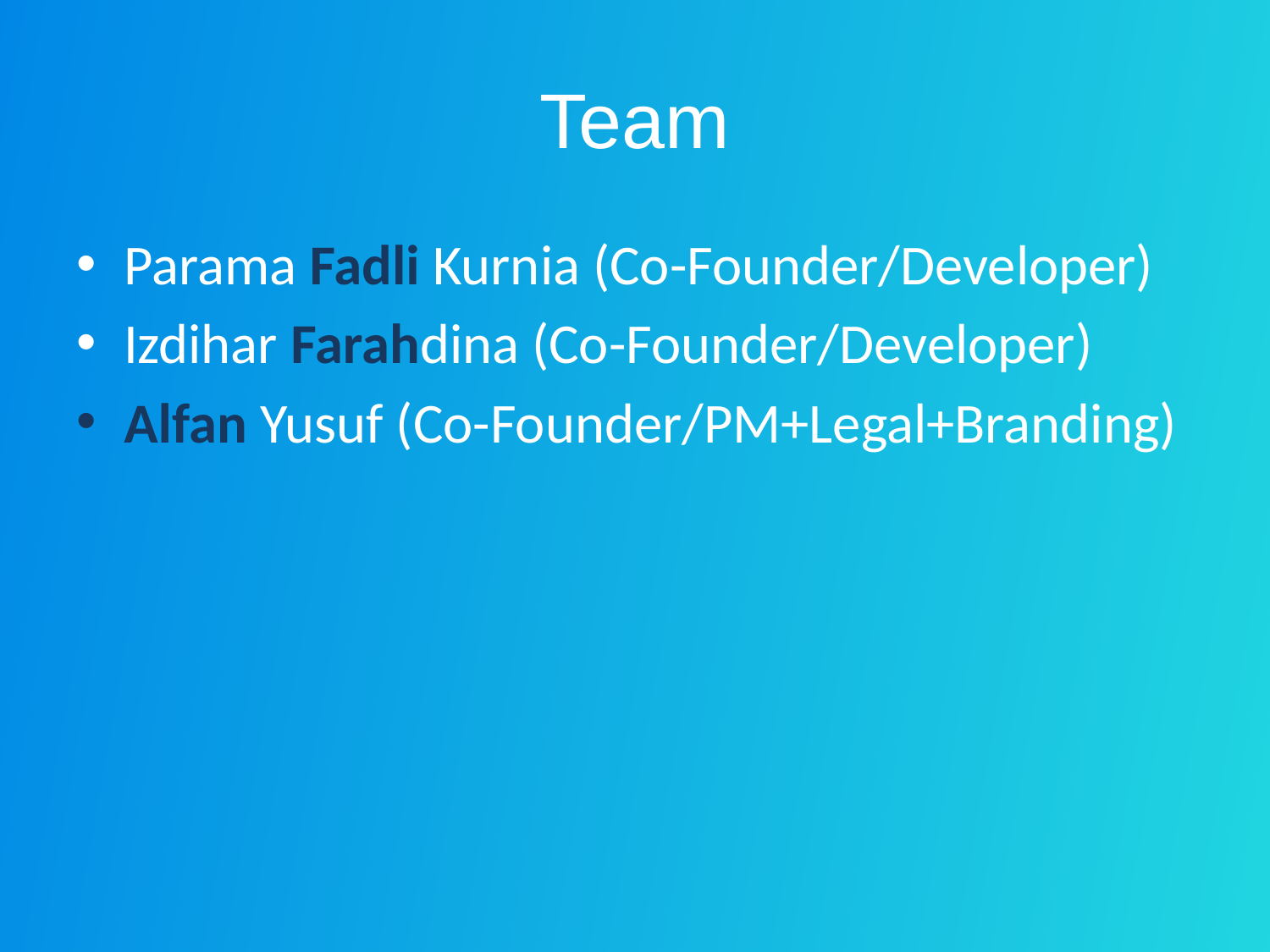

# Team
Parama Fadli Kurnia (Co-Founder/Developer)
Izdihar Farahdina (Co-Founder/Developer)
Alfan Yusuf (Co-Founder/PM+Legal+Branding)